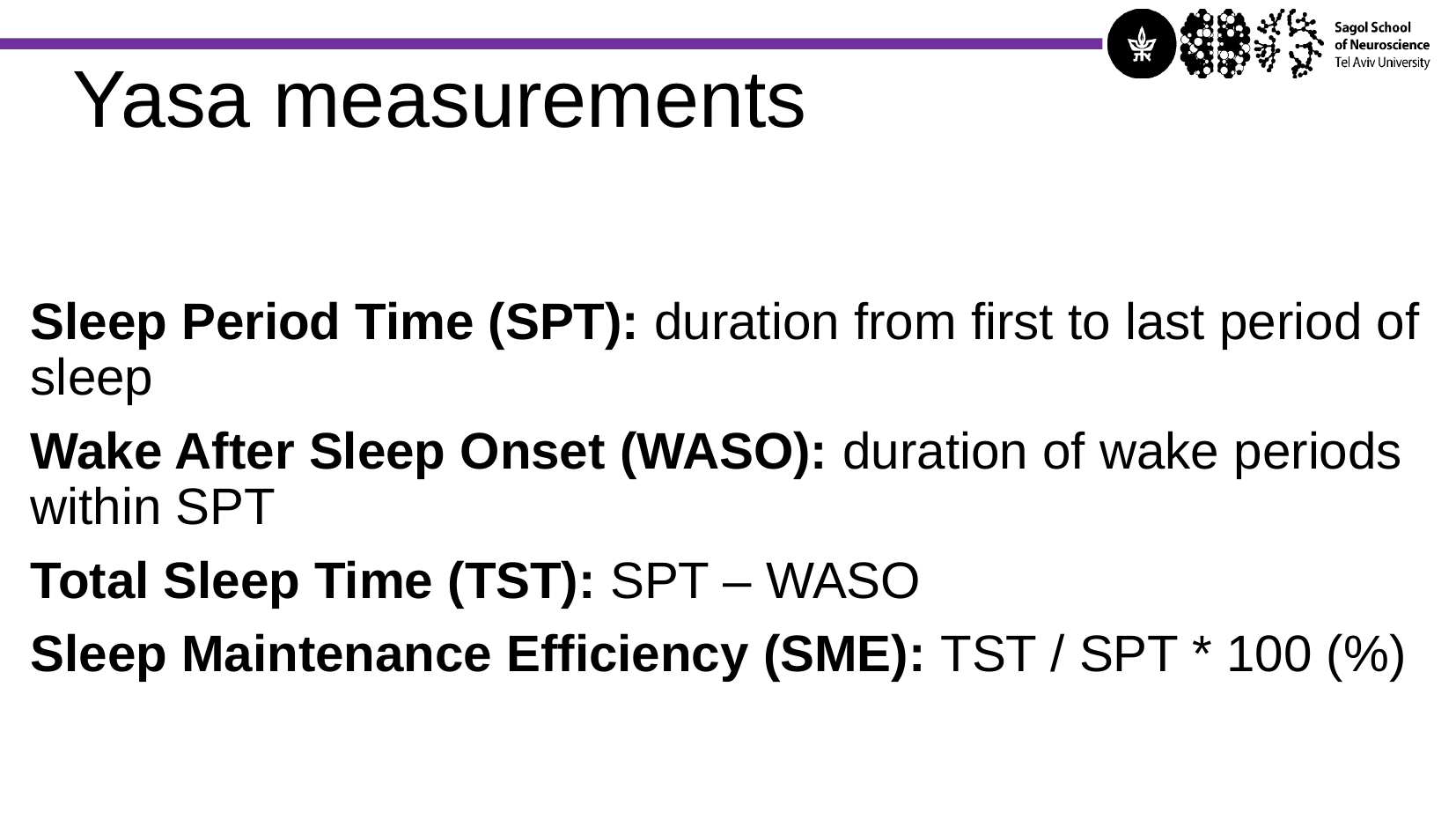

# Yasa measurements
Sleep Period Time (SPT): duration from first to last period of sleep
Wake After Sleep Onset (WASO): duration of wake periods within SPT
Total Sleep Time (TST): SPT – WASO
Sleep Maintenance Efficiency (SME): TST / SPT * 100 (%)